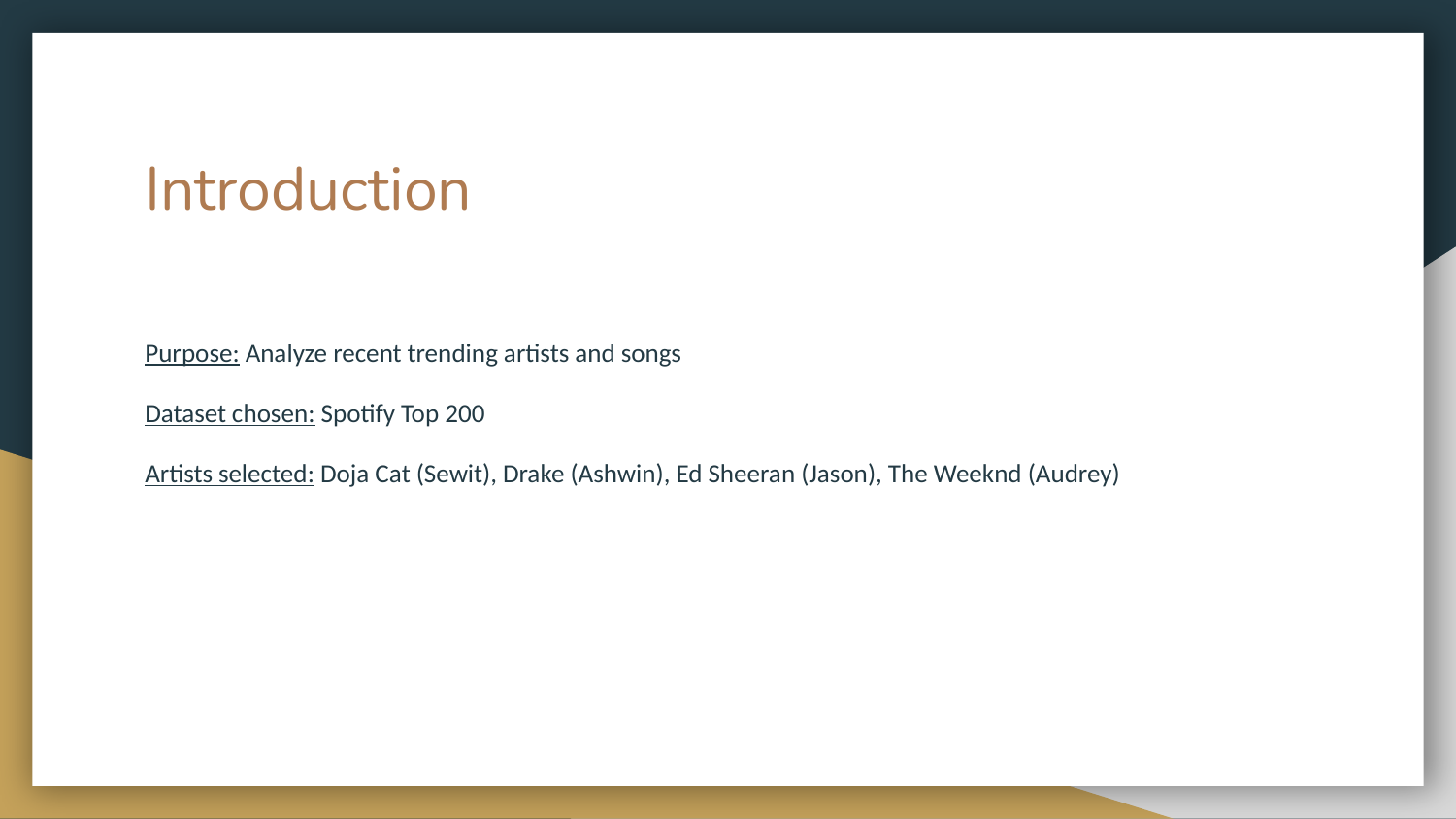

# Introduction
Purpose: Analyze recent trending artists and songs
Dataset chosen: Spotify Top 200
Artists selected: Doja Cat (Sewit), Drake (Ashwin), Ed Sheeran (Jason), The Weeknd (Audrey)